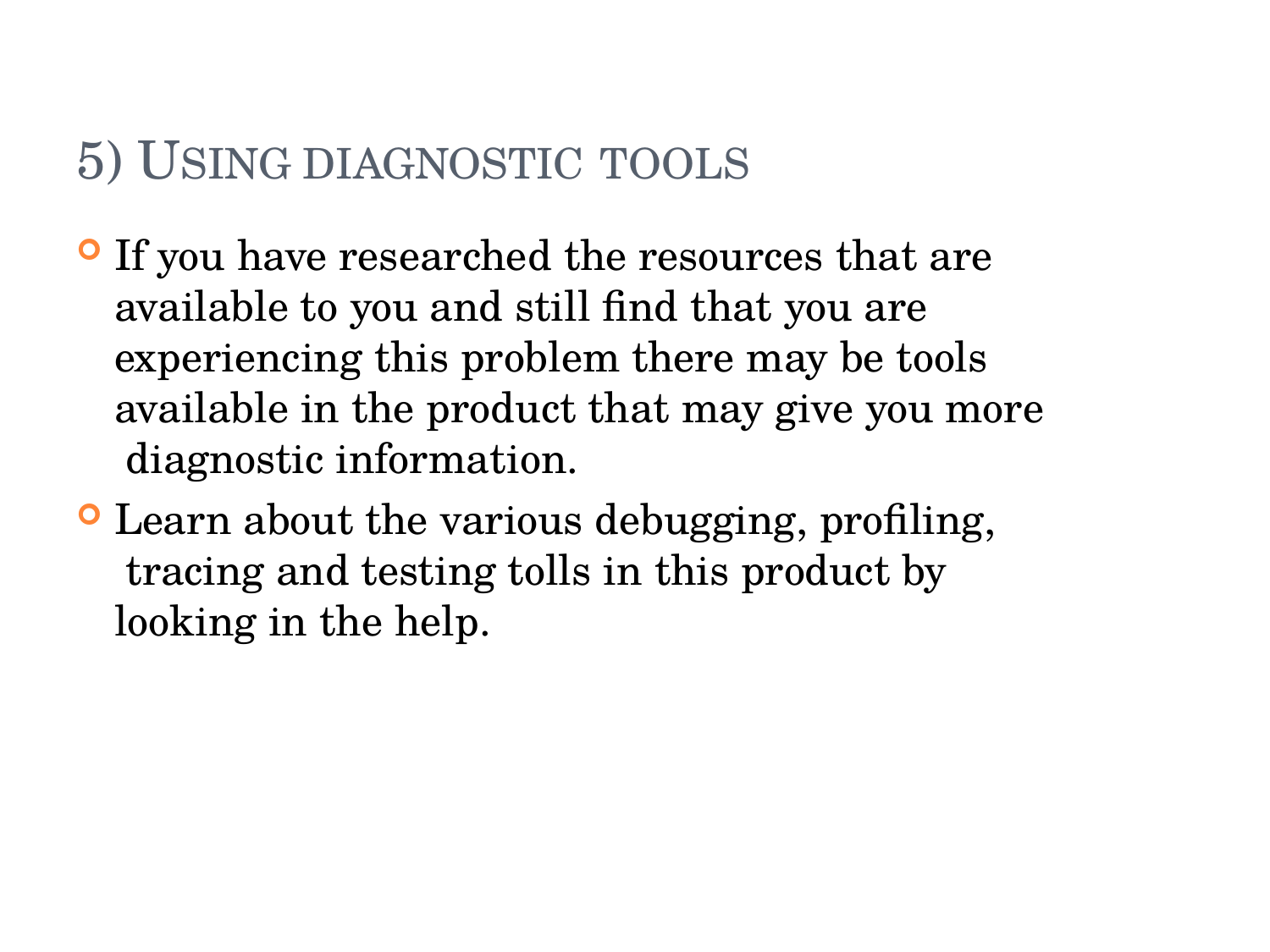

# 5) USING DIAGNOSTIC TOOLS
If you have researched the resources that are  available to you and still find that you are  experiencing this problem there may be tools  available in the product that may give you more  diagnostic information.
Learn about the various debugging, profiling,  tracing and testing tolls in this product by  looking in the help.
9